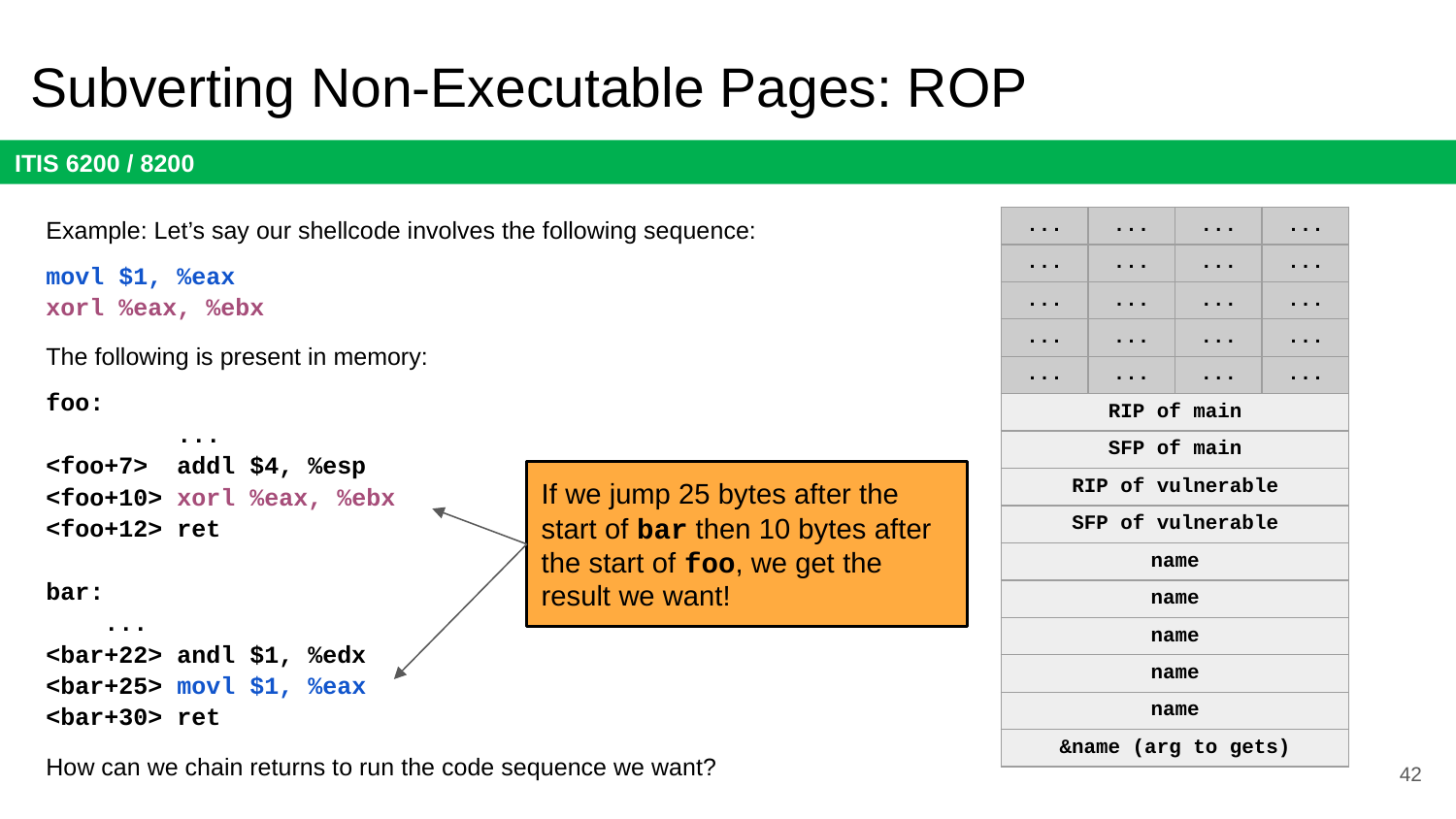

# Subverting Non-Executable Pages: ROP
Example: Let’s say our shellcode involves the following sequence:
movl $1, %eax
xorl %eax, %ebx
The following is present in memory:
foo:
         ...
<foo+7>  addl $4, %esp
<foo+10> xorl %eax, %ebx
<foo+12> ret
bar:
    ...
<bar+22> andl $1, %edx
<bar+25> movl $1, %eax
<bar+30> ret
How can we chain returns to run the code sequence we want?
| ... | ... | ... | ... |
| --- | --- | --- | --- |
| ... | ... | ... | ... |
| ... | ... | ... | ... |
| ... | ... | ... | ... |
| ... | ... | ... | ... |
| RIP of main |  |  |  |
| SFP of main |  |  |  |
| RIP of vulnerable |  |  |  |
| SFP of vulnerable |  |  |  |
| name |  |  |  |
| name |  |  |  |
| name |  |  |  |
| name |  |  |  |
| name |  |  |  |
| &name (arg to gets) |  |  |  |
If we jump 25 bytes after the start of bar then 10 bytes after the start of foo, we get the result we want!
42